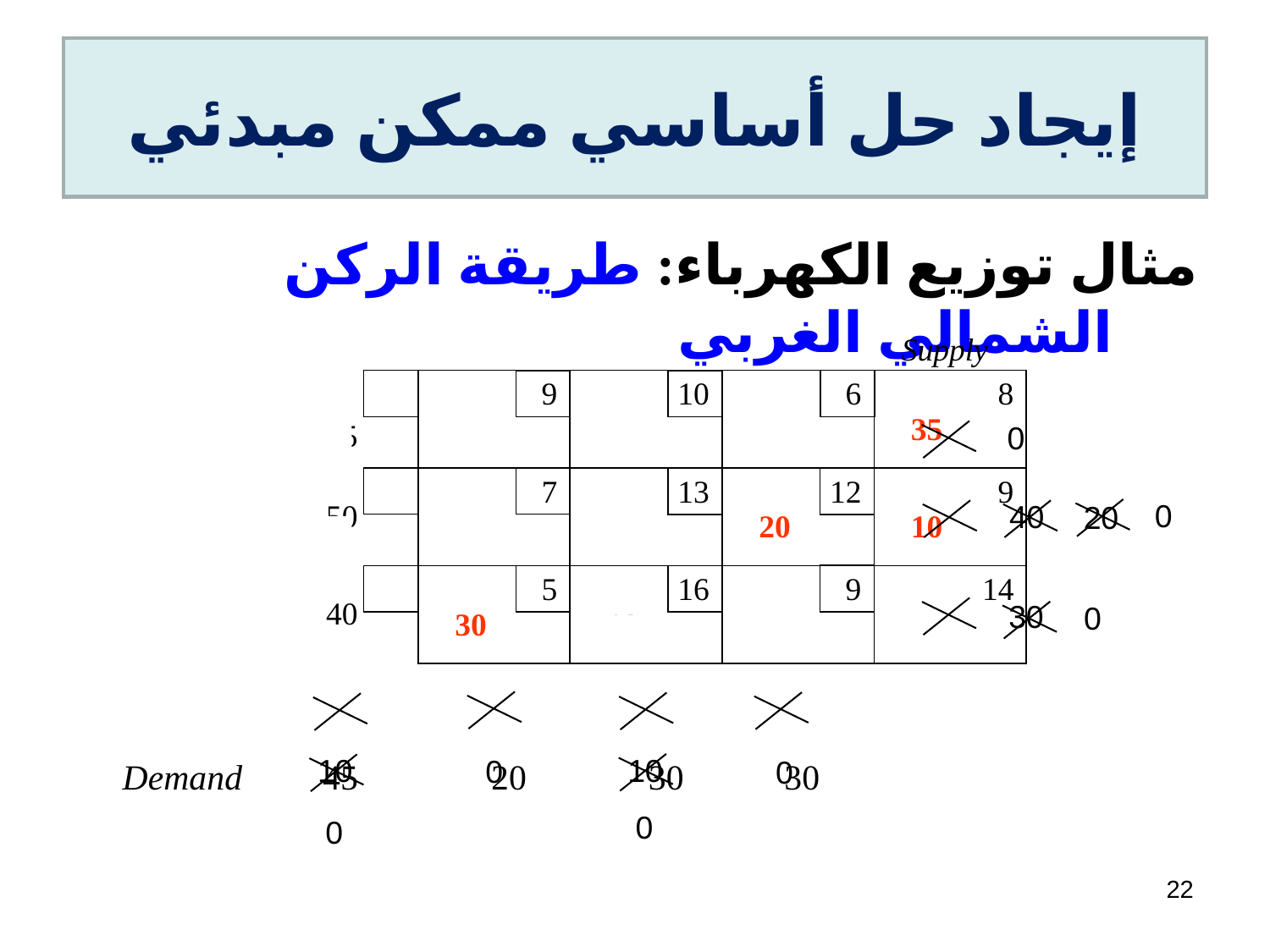

# إيجاد حل أساسي ممكن مبدئي
مثال توزيع الكهرباء: طريقة الركن الشمالي الغربي

Demand         45 	        20   	        30  	         30
Supply

| Supply 35 | 9 | 10 | 6 | 8 35 |
| --- | --- | --- | --- | --- |
| 50 | 7 | 13 20 | 12 20 | 9 10 |
| 40 | 5 30 | 16 10 | 9 | 14 |

0

0
40
20

30
0

10
10
0
0

0
0
22